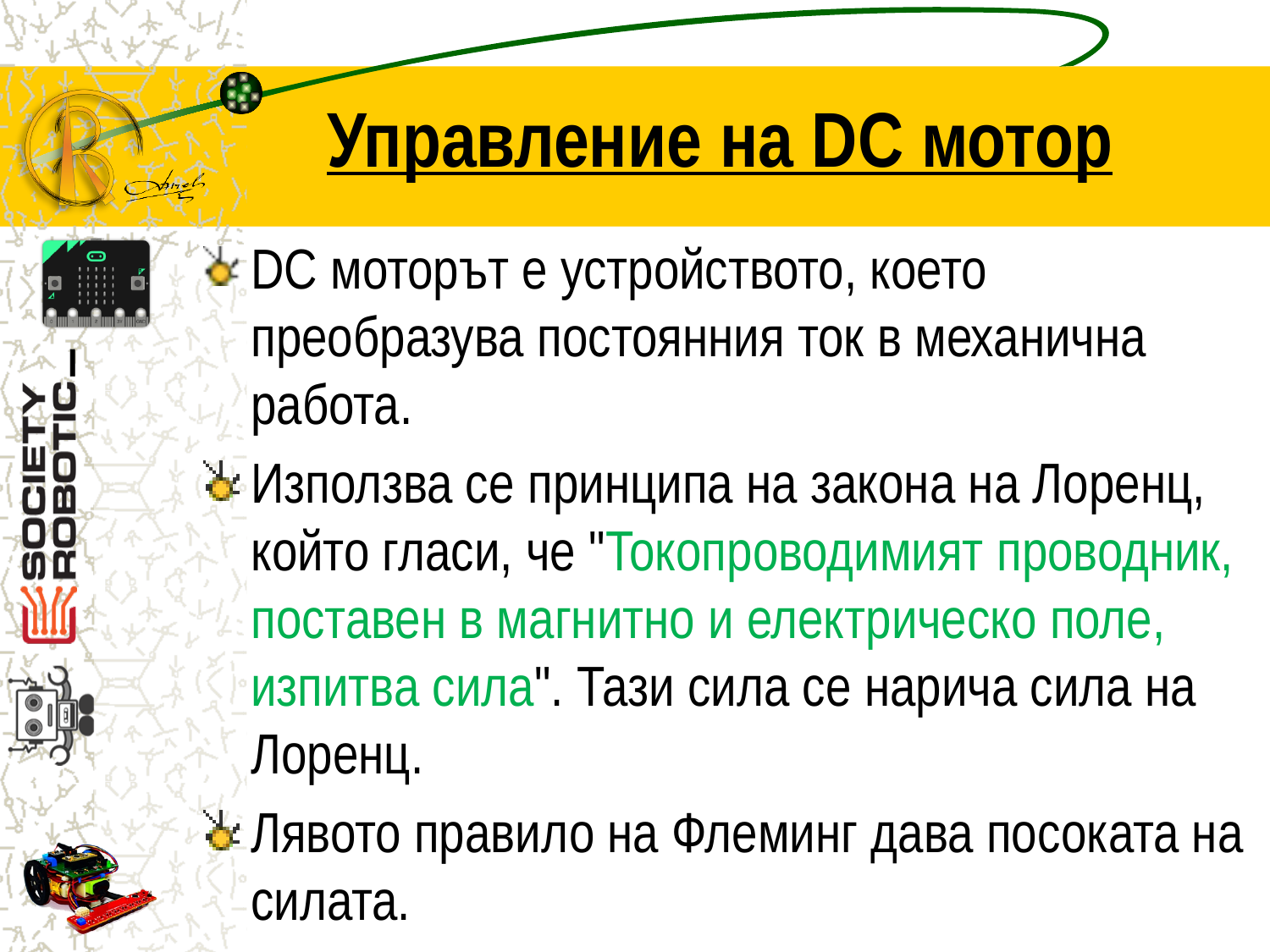

# Управление на DC мотор
DC моторът е устройството, което преобразува постоянния ток в механична работа.
Използва се принципа на закона на Лоренц, който гласи, че "Токопроводимият проводник, поставен в магнитно и електрическо поле, изпитва сила". Тази сила се нарича сила на Лоренц.
Лявото правило на Флеминг дава посоката на силата.